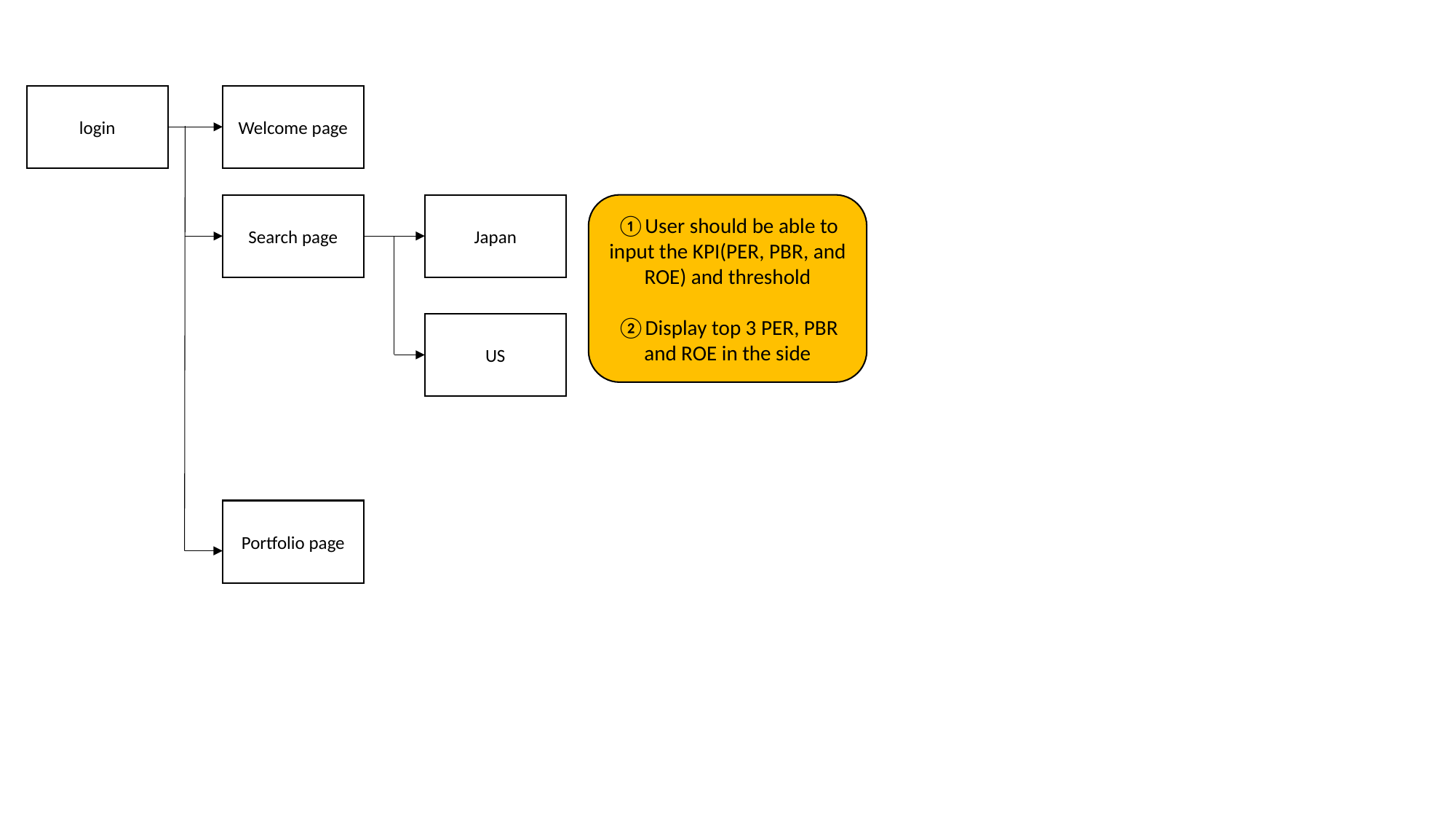

login
Welcome page
Search page
Japan
①User should be able to input the KPI(PER, PBR, and ROE) and threshold

②Display top 3 PER, PBR and ROE in the side
US
Portfolio page